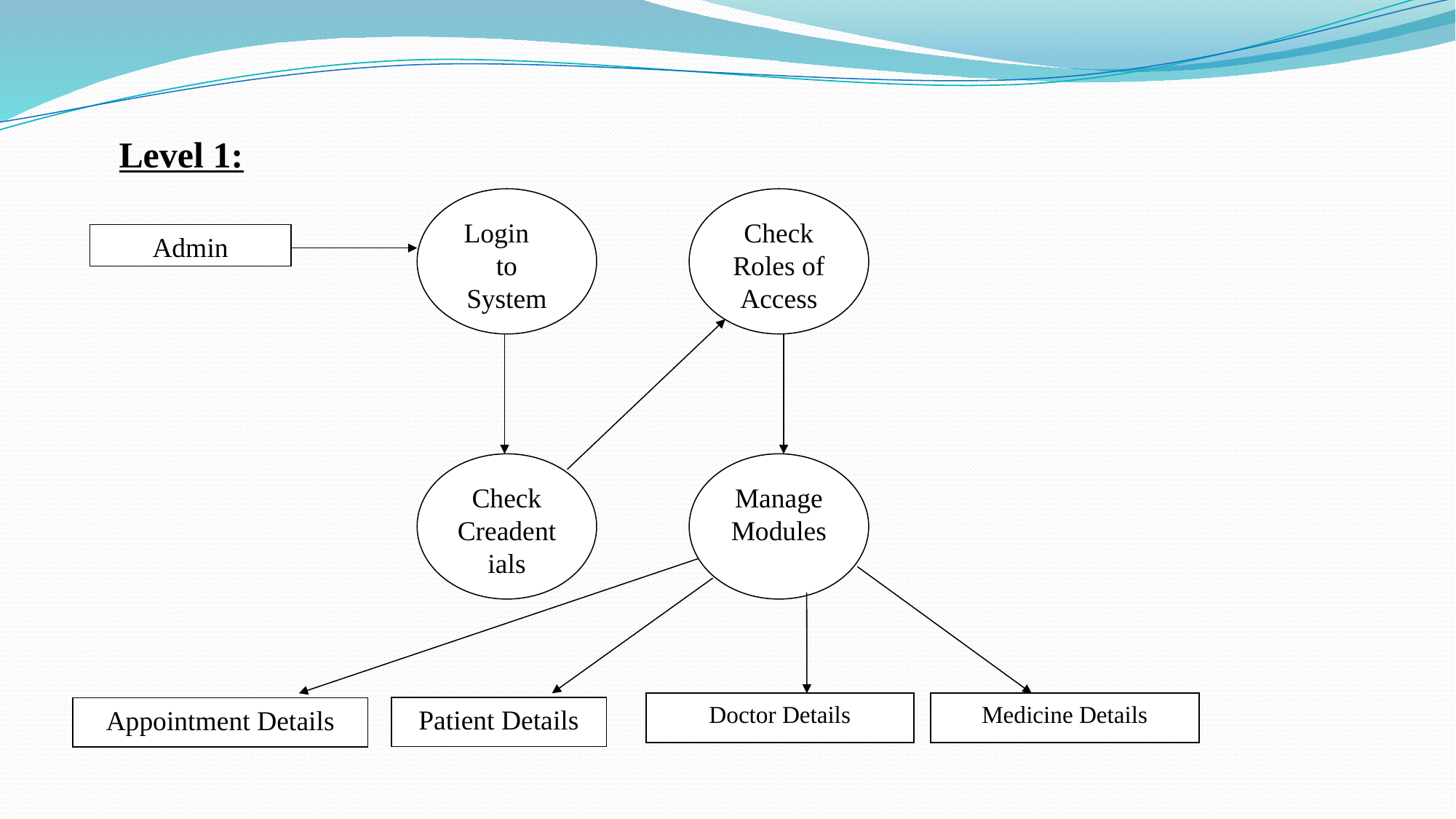

Level 1:
Login    to System
Check Roles of Access
Admin
Check Creadentials
Manage Modules
Doctor Details

Medicine Details

Patient Details

Appointment Details